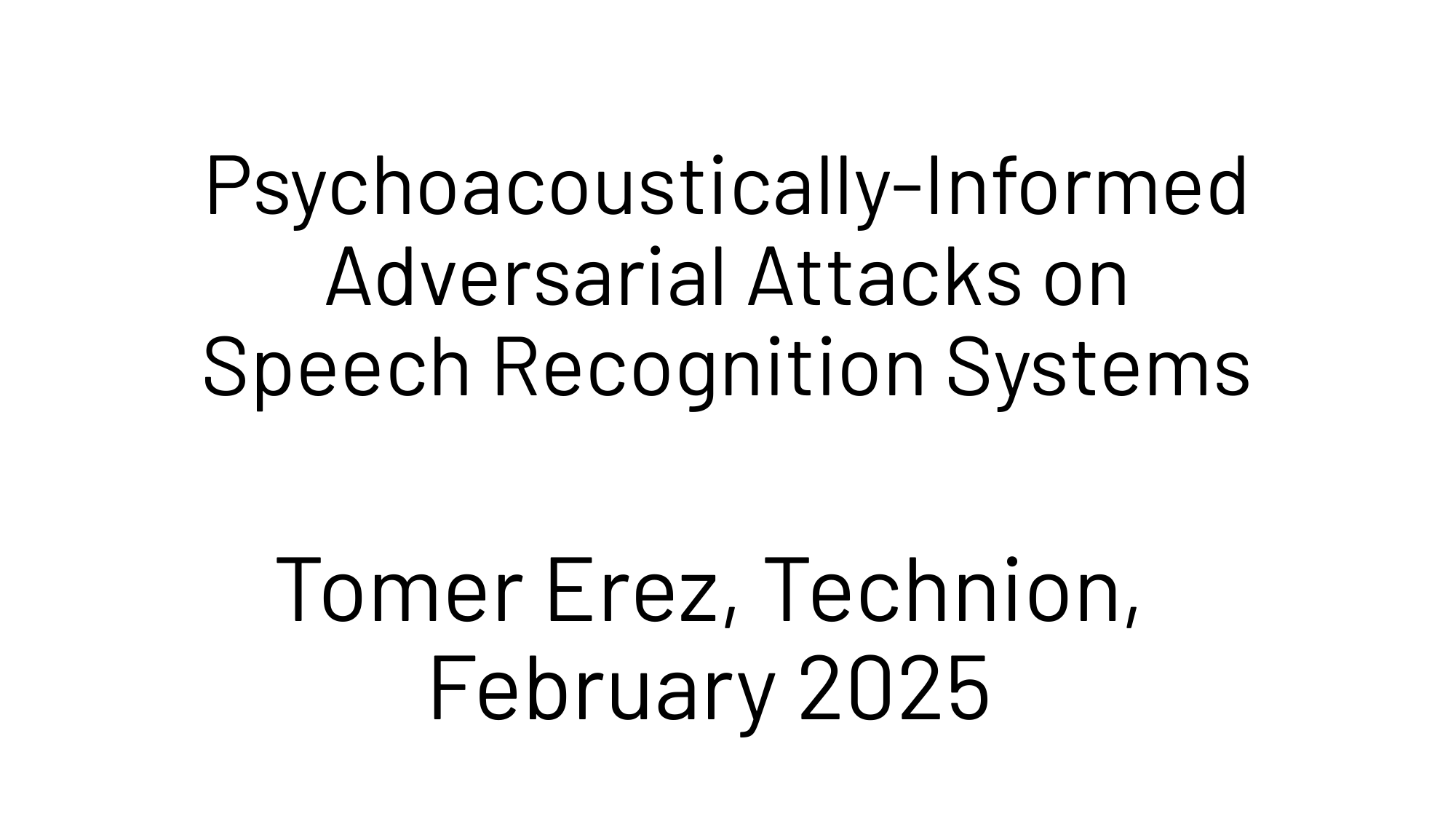

# Psychoacoustically-Informed Adversarial Attacks on Speech Recognition Systems
Tomer Erez, Technion, February 2025